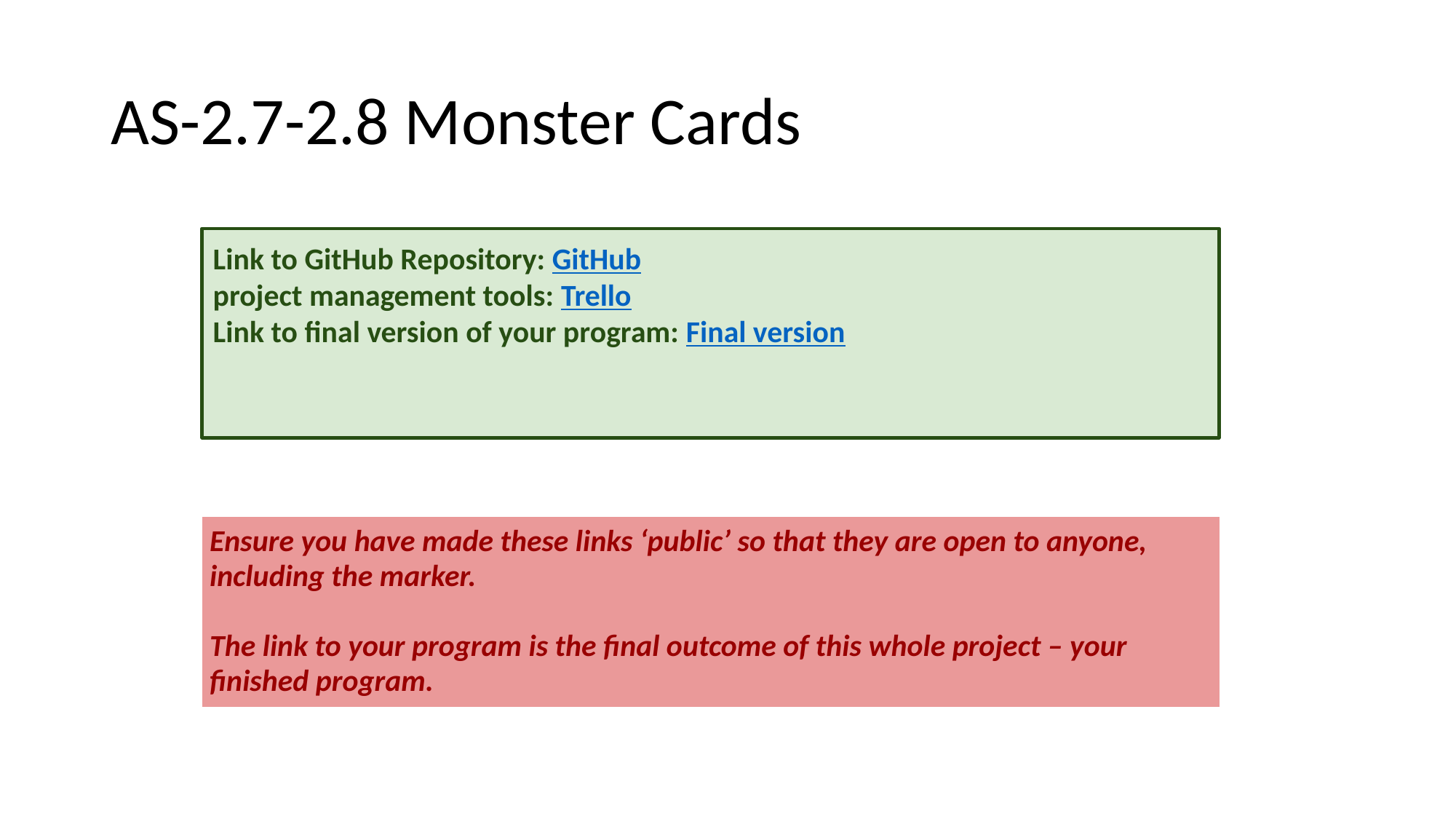

# AS-2.7-2.8 Monster Cards
Link to GitHub Repository: GitHub
project management tools: Trello
Link to final version of your program: Final version

| Ensure you have made these links ‘public’ so that they are open to anyone, including the marker. The link to your program is the final outcome of this whole project – your finished program. |
| --- |